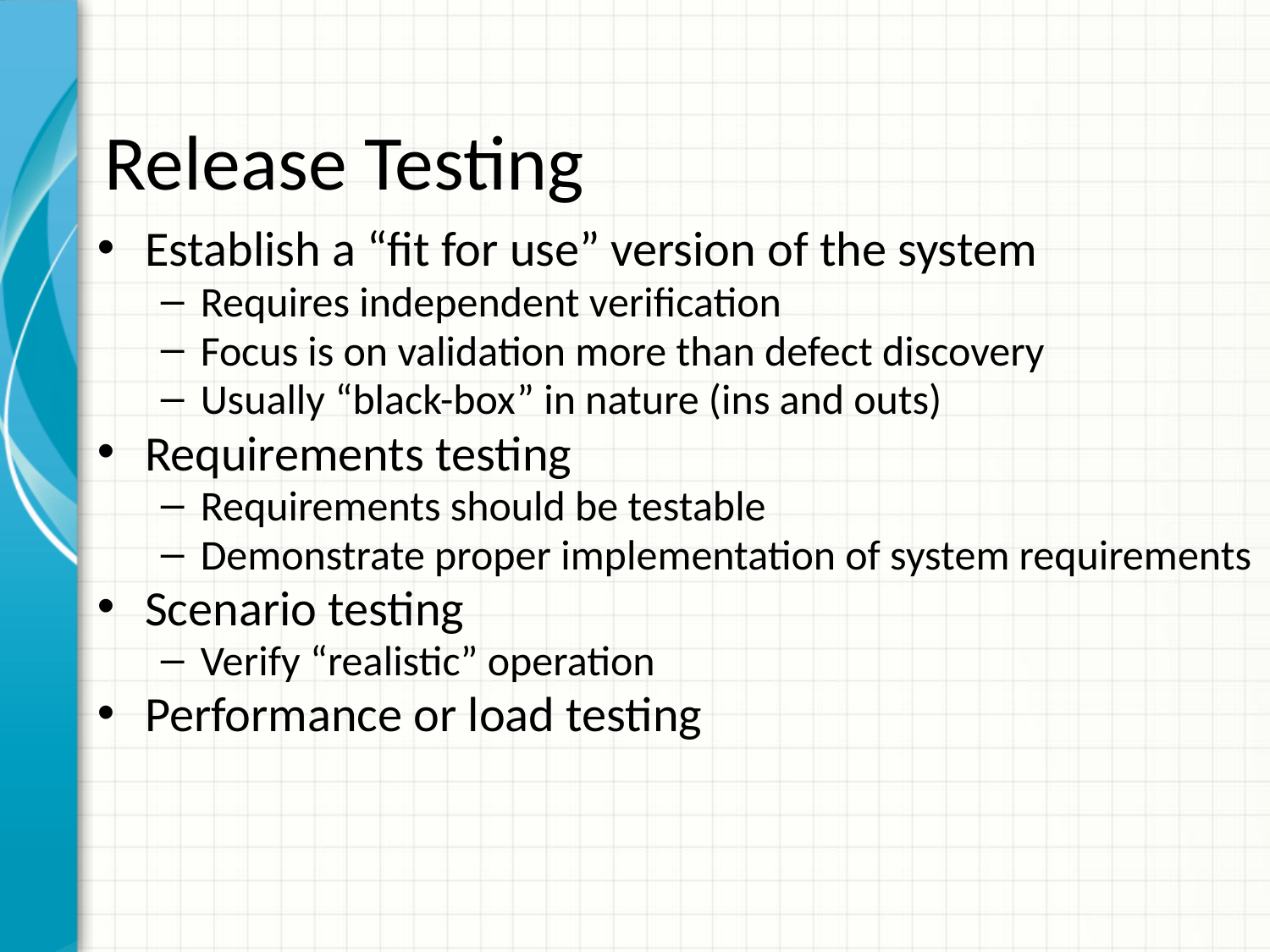

# Release Testing
Establish a “fit for use” version of the system
Requires independent verification
Focus is on validation more than defect discovery
Usually “black-box” in nature (ins and outs)
Requirements testing
Requirements should be testable
Demonstrate proper implementation of system requirements
Scenario testing
Verify “realistic” operation
Performance or load testing